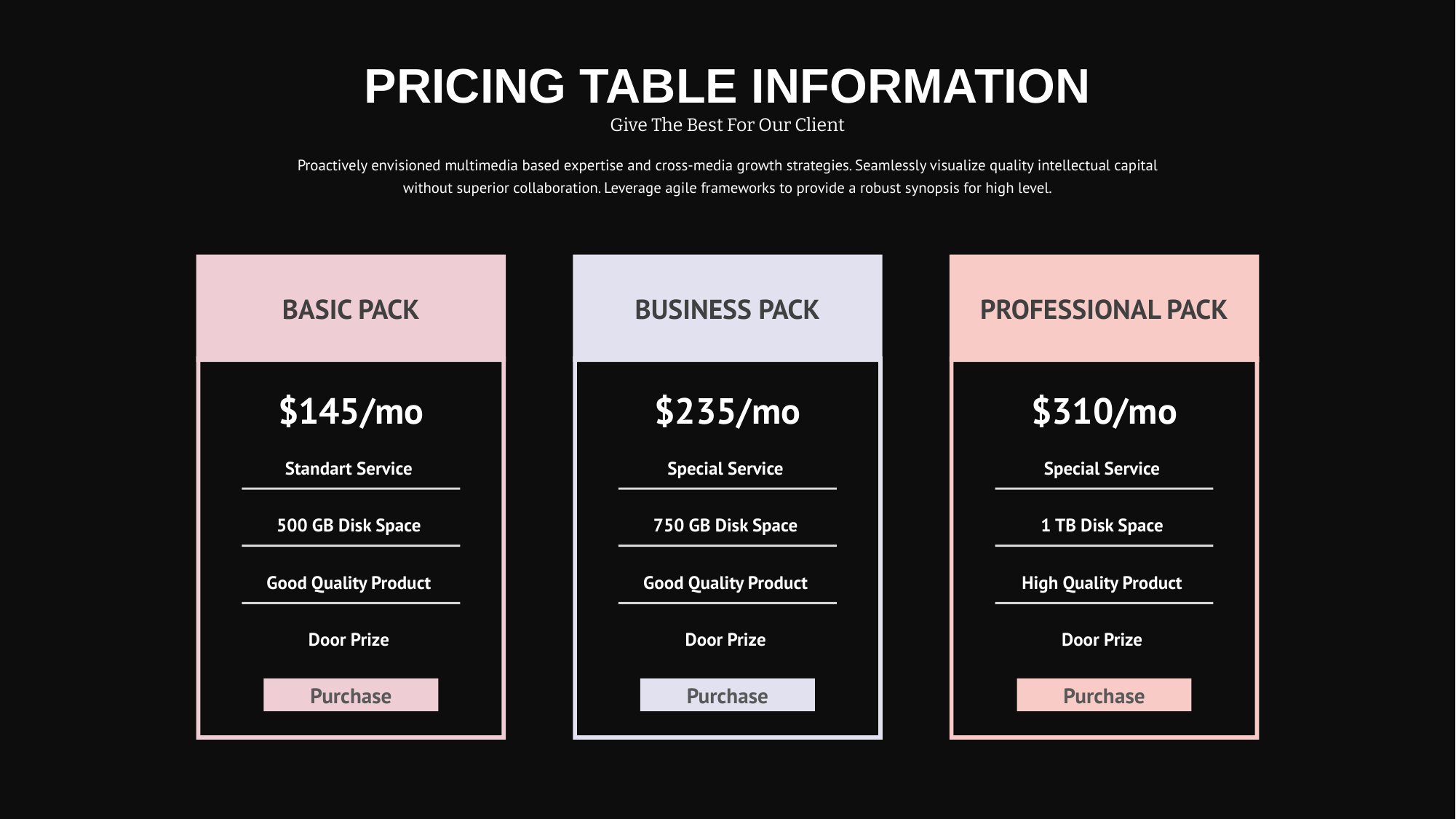

PRICING TABLE INFORMATION
Give The Best For Our Client
Proactively envisioned multimedia based expertise and cross-media growth strategies. Seamlessly visualize quality intellectual capital without superior collaboration. Leverage agile frameworks to provide a robust synopsis for high level.

BASIC PACK
BUSINESS PACK
PROFESSIONAL PACK

$145/mo
$235/mo
$310/mo
Standart Service
Special Service
Special Service

500 GB Disk Space
750 GB Disk Space
1 TB Disk Space

Good Quality Product
Good Quality Product
High Quality Product

Door Prize
Door Prize
Door Prize

Purchase
Purchase
Purchase